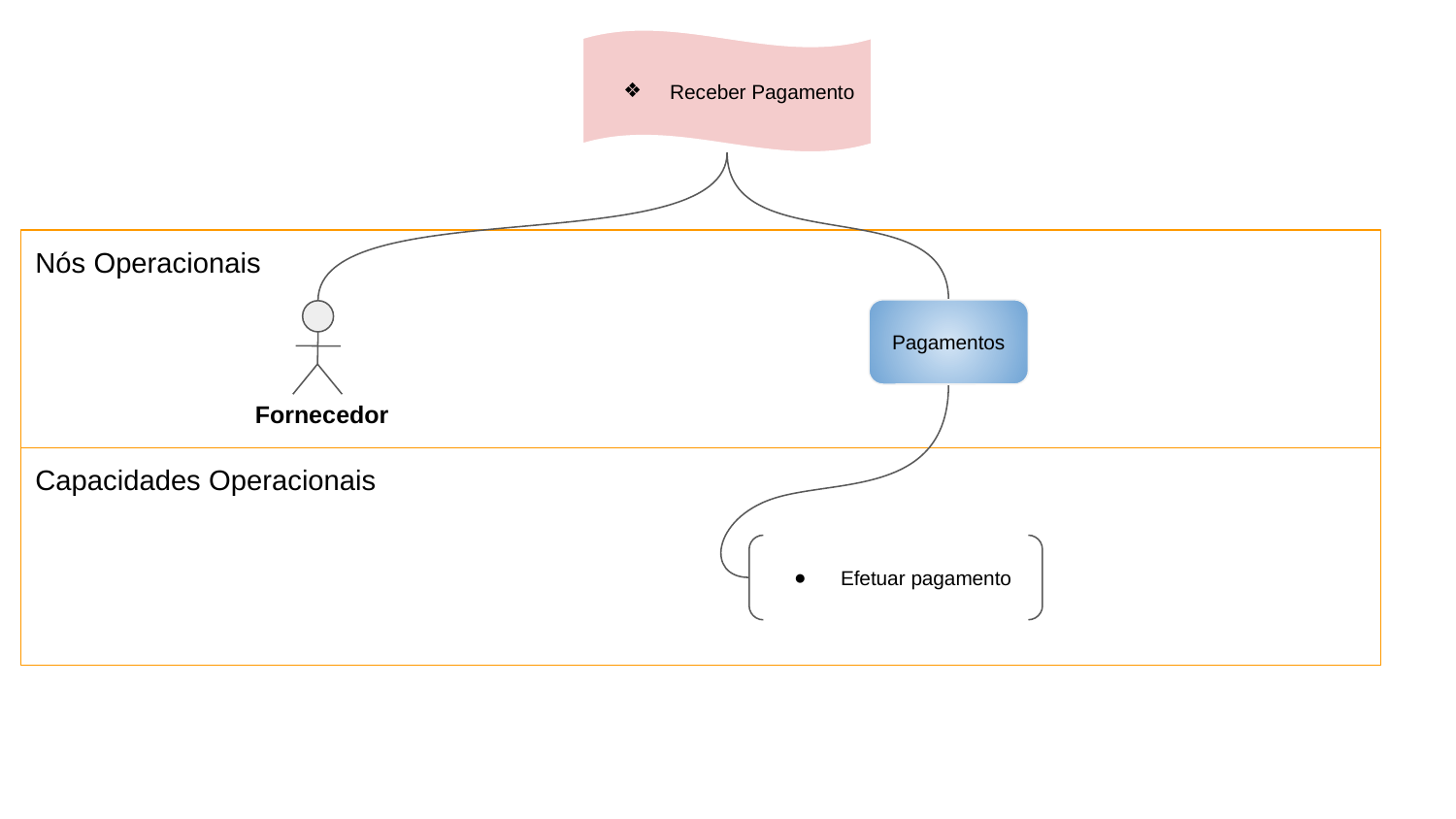

Receber Pagamento
Nós Operacionais
Pagamentos

Fornecedor
Capacidades Operacionais
Efetuar pagamento